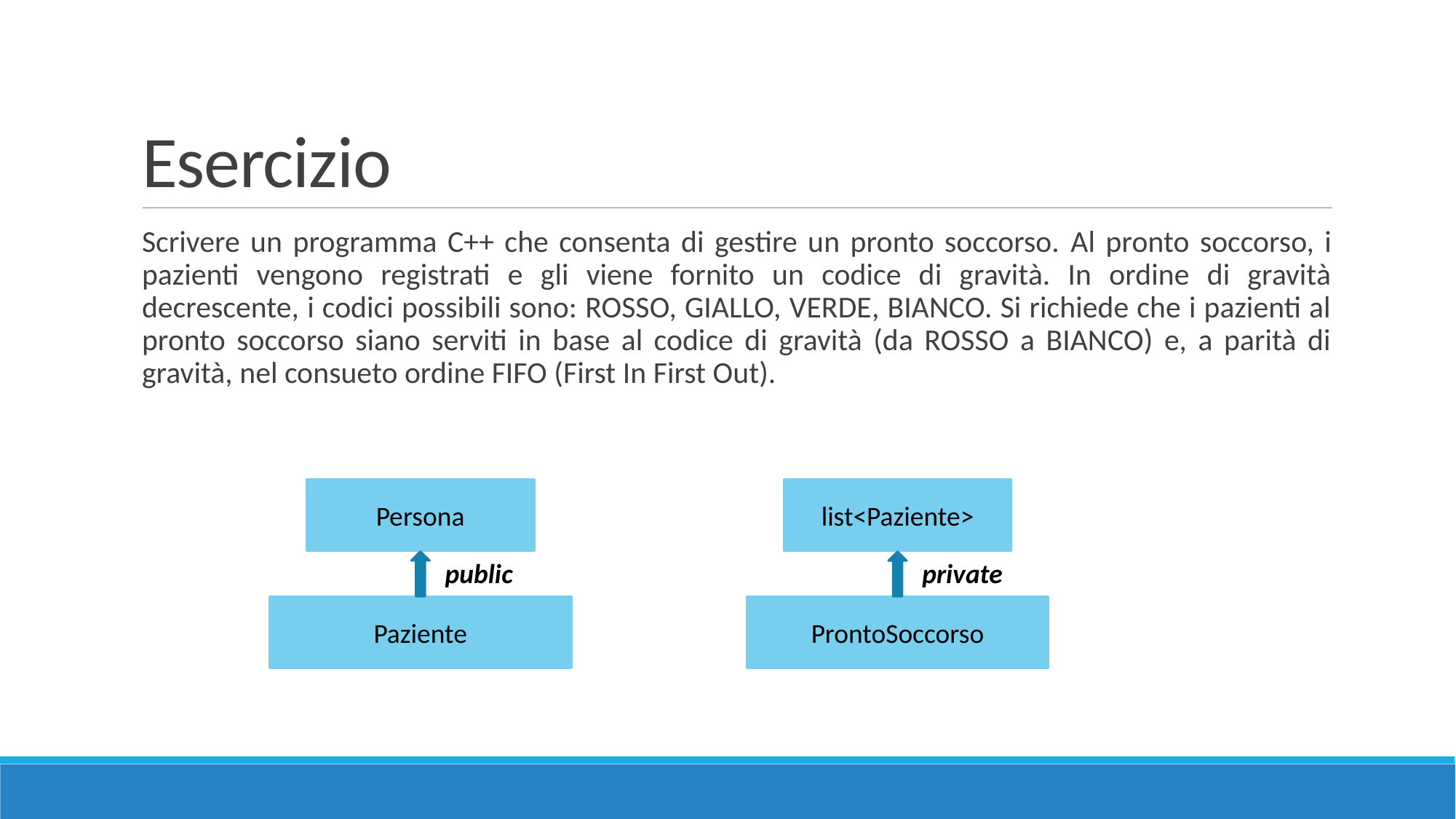

# Esercizio
Scrivere un programma C++ che consenta di gestire un pronto soccorso. Al pronto soccorso, i pazienti vengono registrati e gli viene fornito un codice di gravità. In ordine di gravità decrescente, i codici possibili sono: ROSSO, GIALLO, VERDE, BIANCO. Si richiede che i pazienti al pronto soccorso siano serviti in base al codice di gravità (da ROSSO a BIANCO) e, a parità di gravità, nel consueto ordine FIFO (First In First Out).
Persona
list<Paziente>
public
private

Paziente
ProntoSoccorso